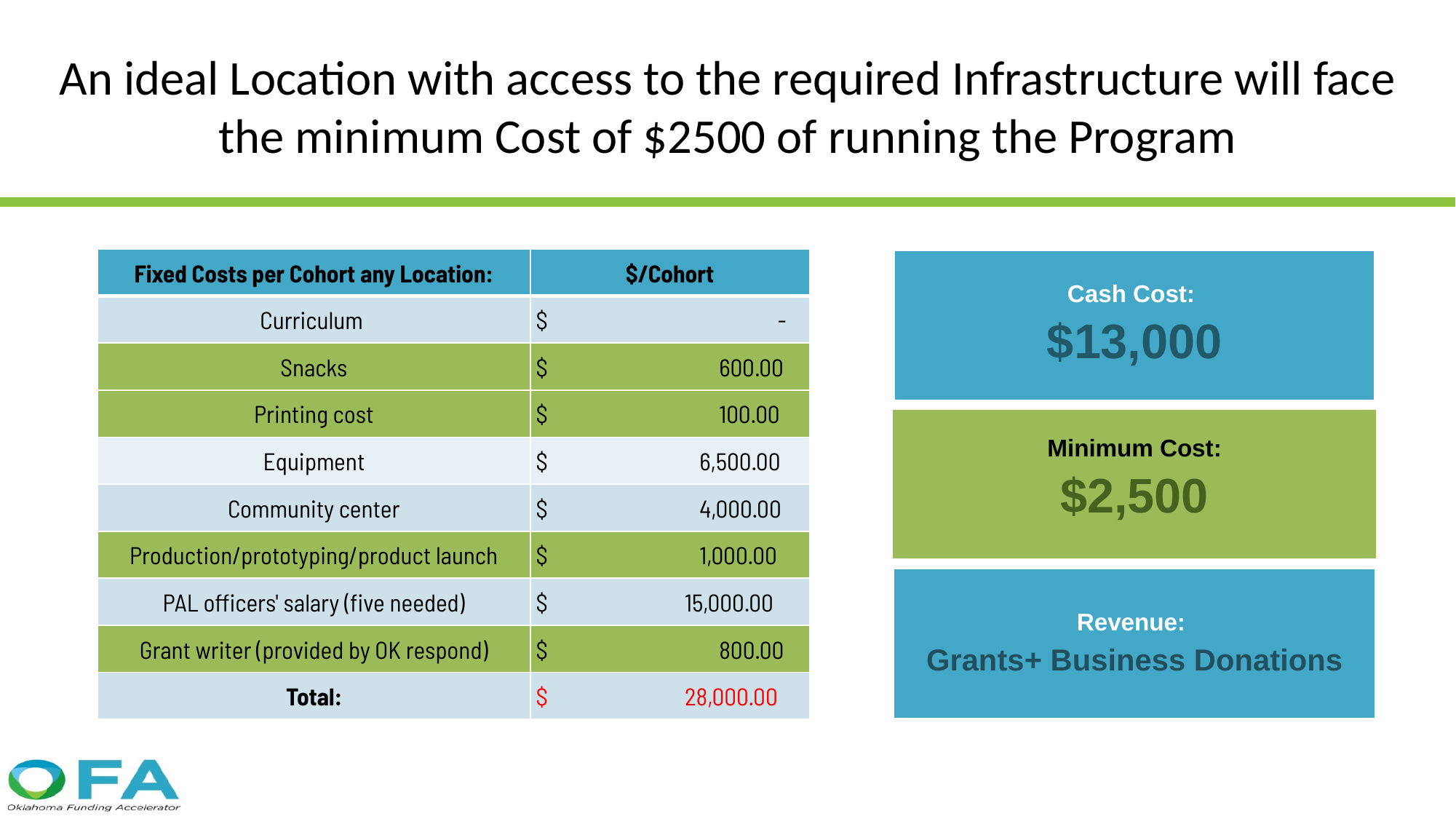

# An ideal Location with access to the required Infrastructure will face the minimum Cost of $2500 of running the Program
| Fixed Costs per Cohort any Location: | $/Cohort |
| --- | --- |
| Curriculum | $                                               - |
| Snacks | $                                   600.00 |
| Printing cost | $                                   100.00 |
| Equipment | $                               6,500.00 |
| Community center | $                               4,000.00 |
| Production/prototyping/product launch | $                               1,000.00 |
| PAL officers' salary (five needed) | $                            15,000.00 |
| Grant writer (provided by OK respond) | $                                   800.00 |
| Total: | $                            28,000.00 |
Cash Cost:
$13,000

Minimum Cost:
$2,500

Revenue:
Grants+ Business Donations